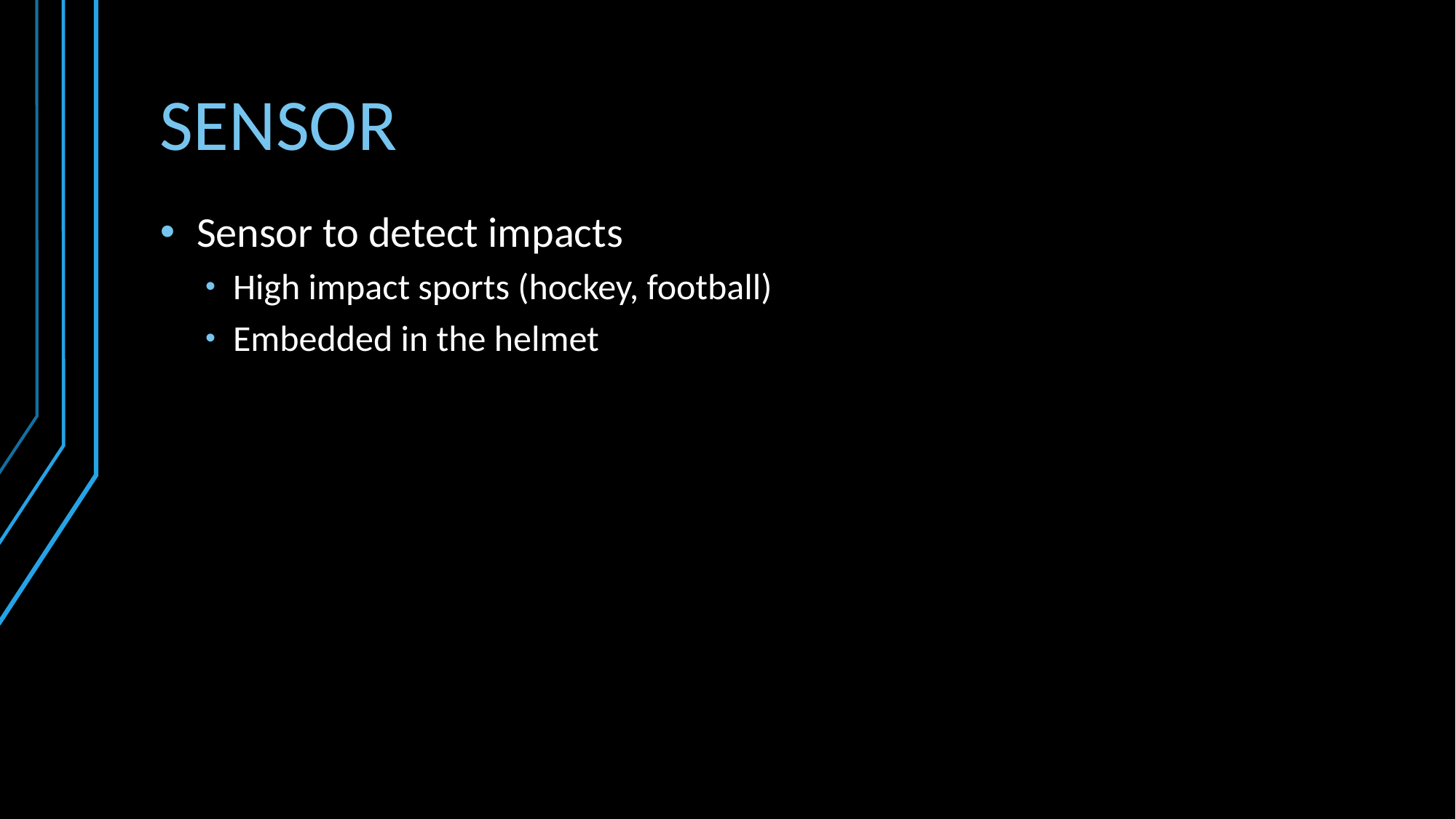

SENSOR
Sensor to detect impacts
High impact sports (hockey, football)
Embedded in the helmet